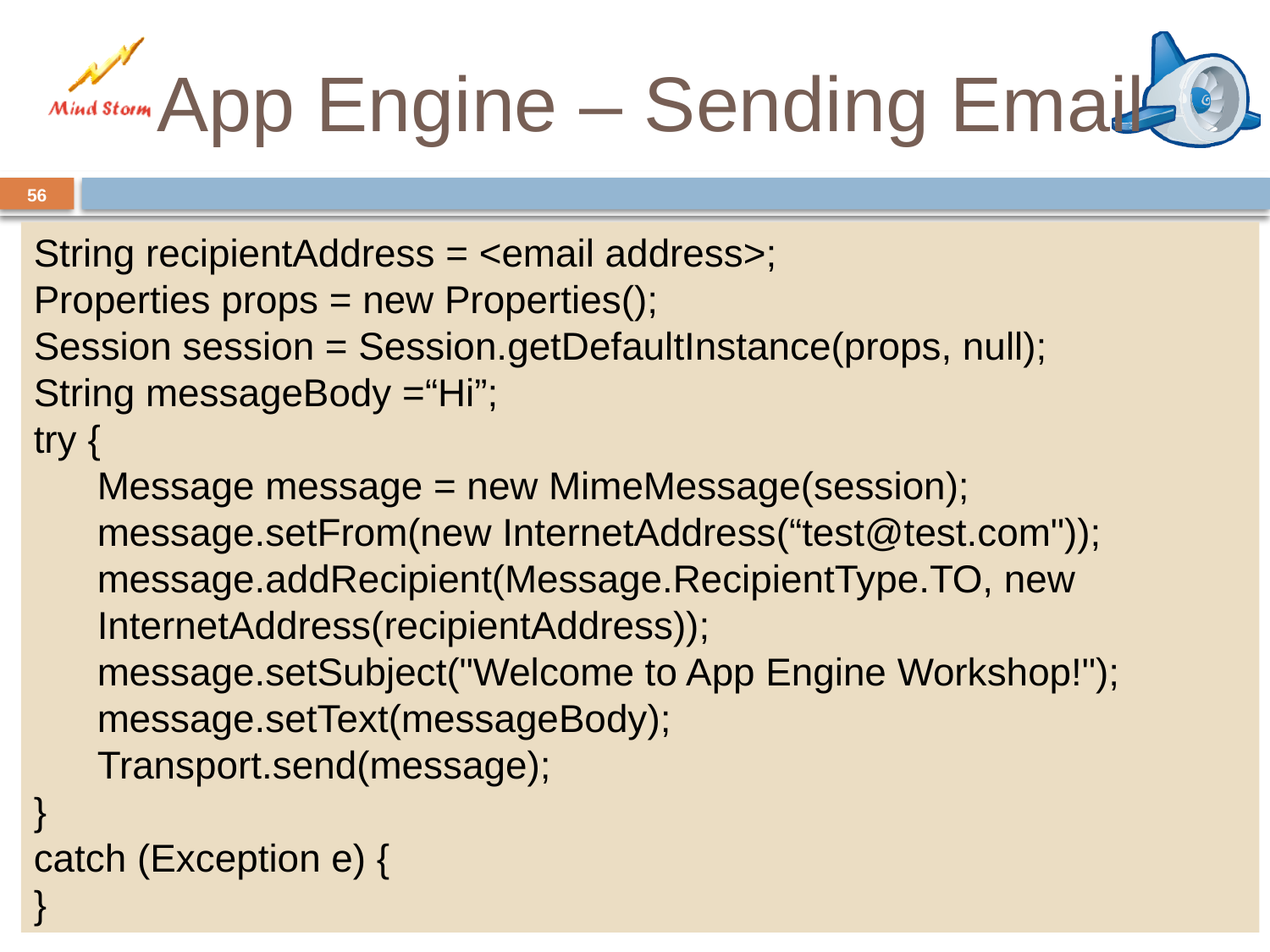

# App Engine – Sending Email
56
String recipientAddress = <email address>;
Properties props = new Properties();
Session session = Session.getDefaultInstance(props, null);
String messageBody =“Hi”;
try {
Message message = new MimeMessage(session);
message.setFrom(new InternetAddress(“test@test.com"));
message.addRecipient(Message.RecipientType.TO, new InternetAddress(recipientAddress));
message.setSubject("Welcome to App Engine Workshop!");
message.setText(messageBody);
Transport.send(message);
}
catch (Exception e) {
}